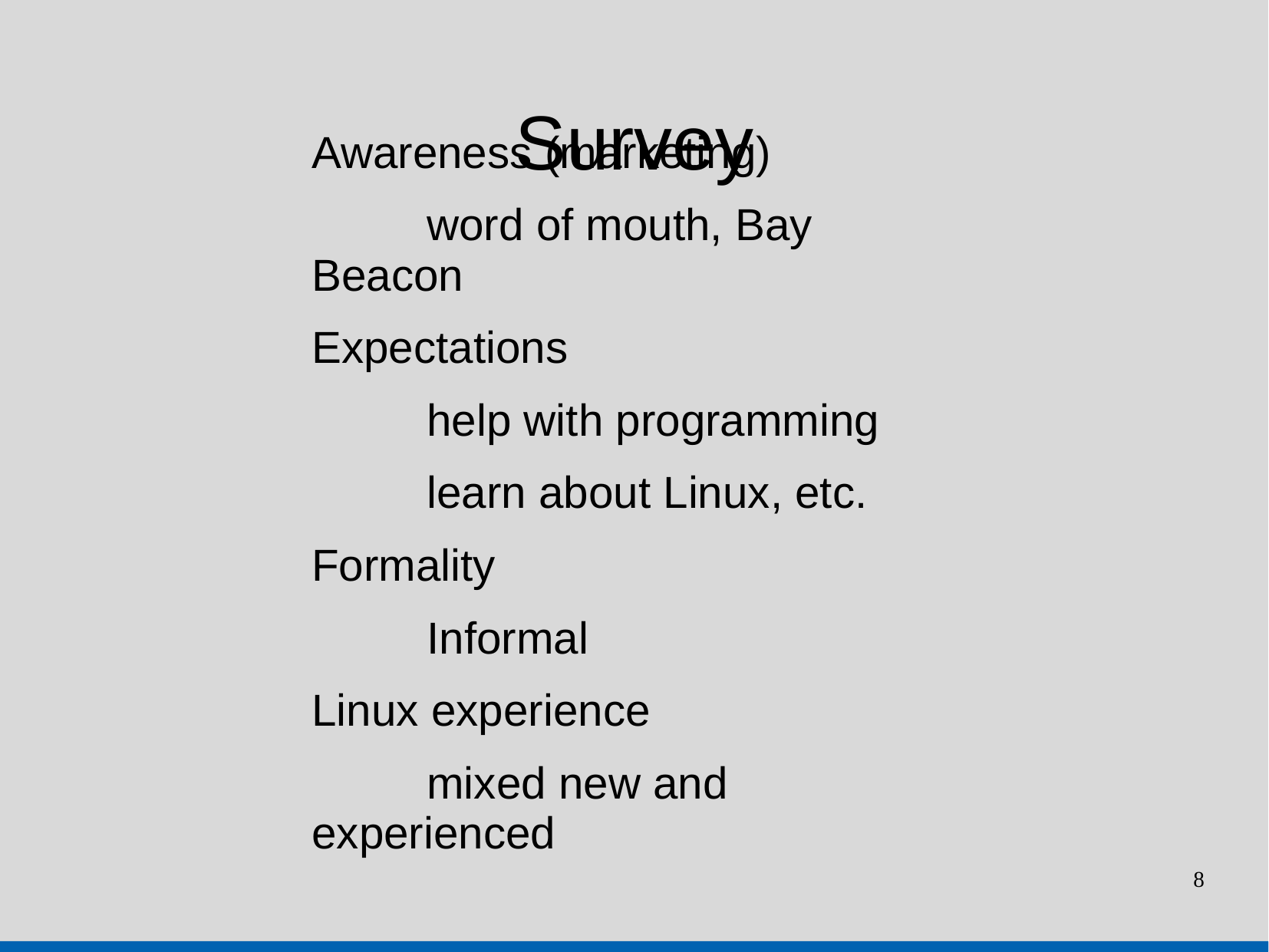

Survey
Awareness (marketing)
	word of mouth, Bay Beacon
Expectations
	help with programming
	learn about Linux, etc.
Formality
	Informal
Linux experience
	mixed new and experienced
8